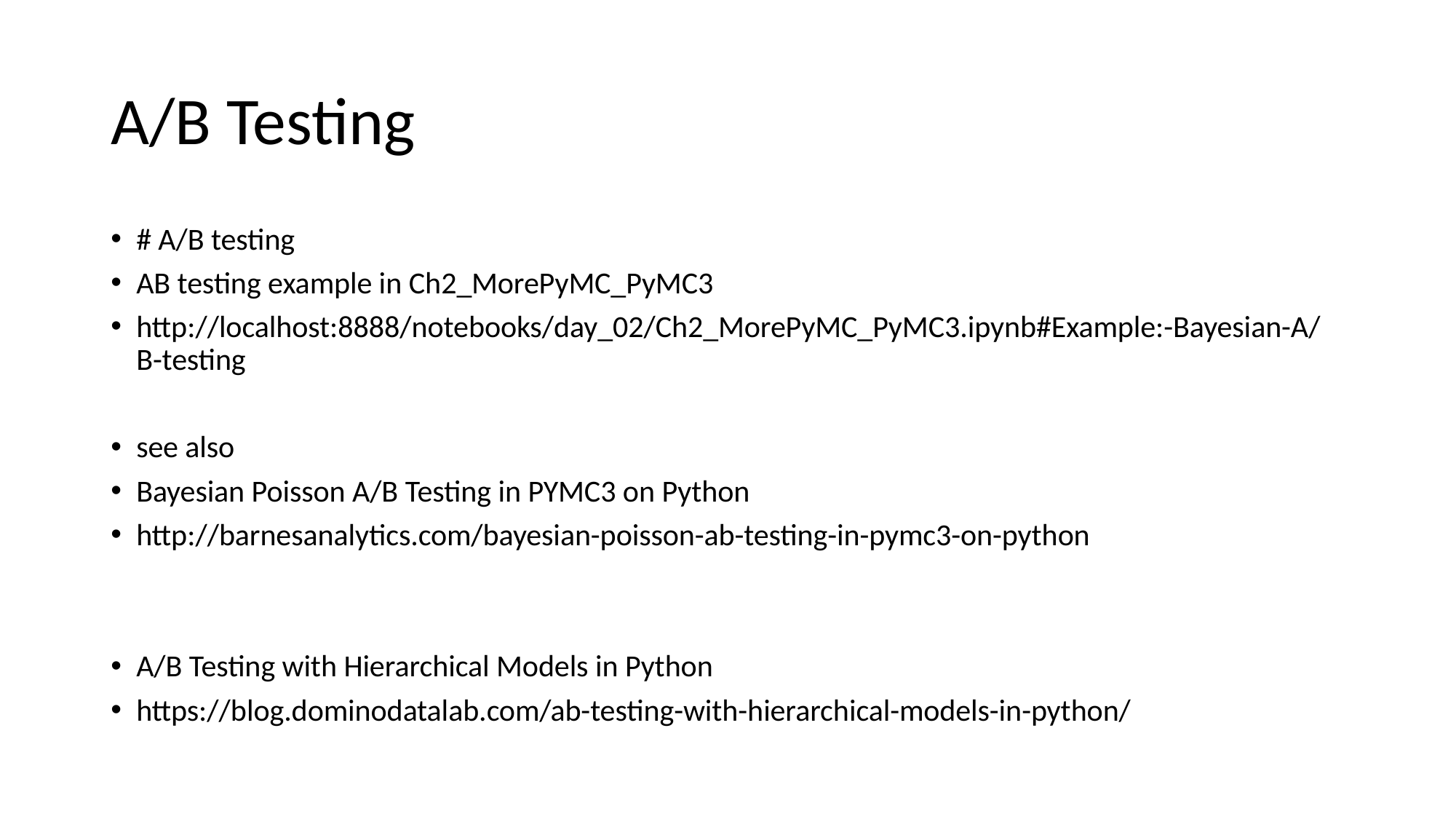

# A/B Testing
# A/B testing
AB testing example in Ch2_MorePyMC_PyMC3
http://localhost:8888/notebooks/day_02/Ch2_MorePyMC_PyMC3.ipynb#Example:-Bayesian-A/B-testing

see also
Bayesian Poisson A/B Testing in PYMC3 on Python
http://barnesanalytics.com/bayesian-poisson-ab-testing-in-pymc3-on-python

A/B Testing with Hierarchical Models in Python
https://blog.dominodatalab.com/ab-testing-with-hierarchical-models-in-python/